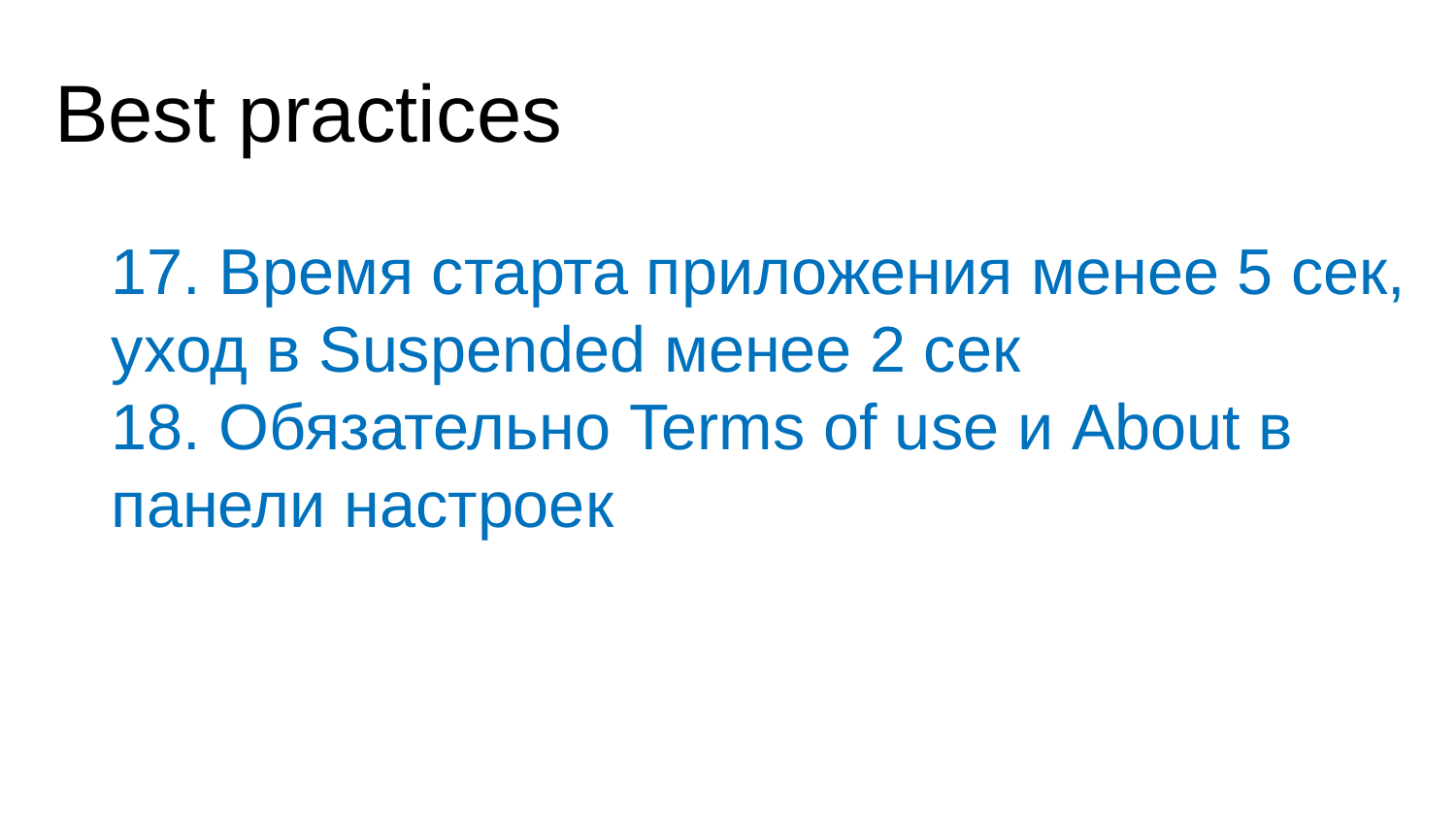

# Best practices
17. Время старта приложения менее 5 сек, уход в Suspended менее 2 сек
18. Обязательно Terms of use и About в панели настроек

Application